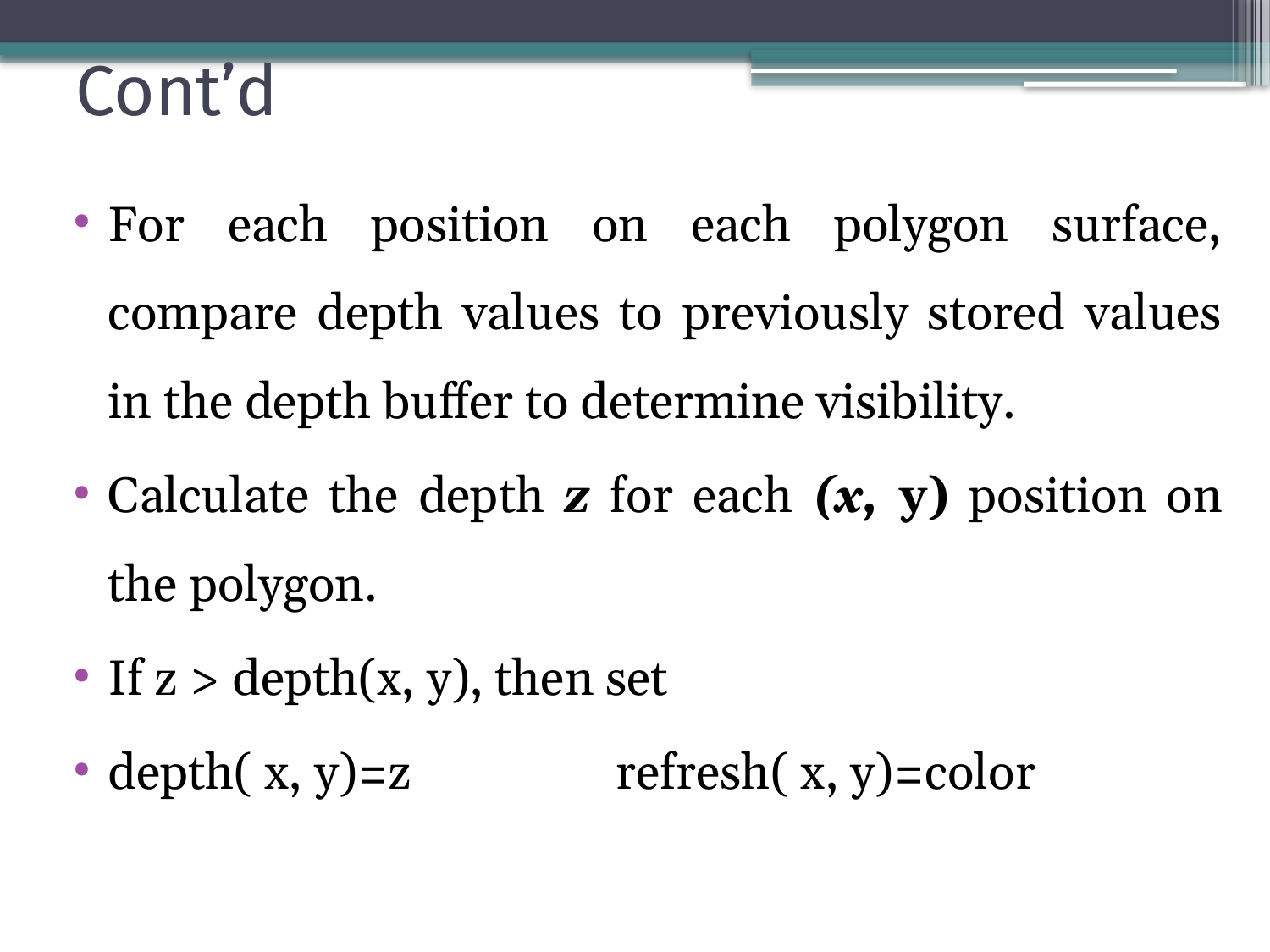

# Cont’d
For each position on each polygon surface, compare depth values to previously stored values in the depth buffer to determine visibility.
Calculate the depth z for each (x, y) position on the polygon.
If z > depth(x, y), then set
depth( x, y)=z         	refresh( x, y)=color